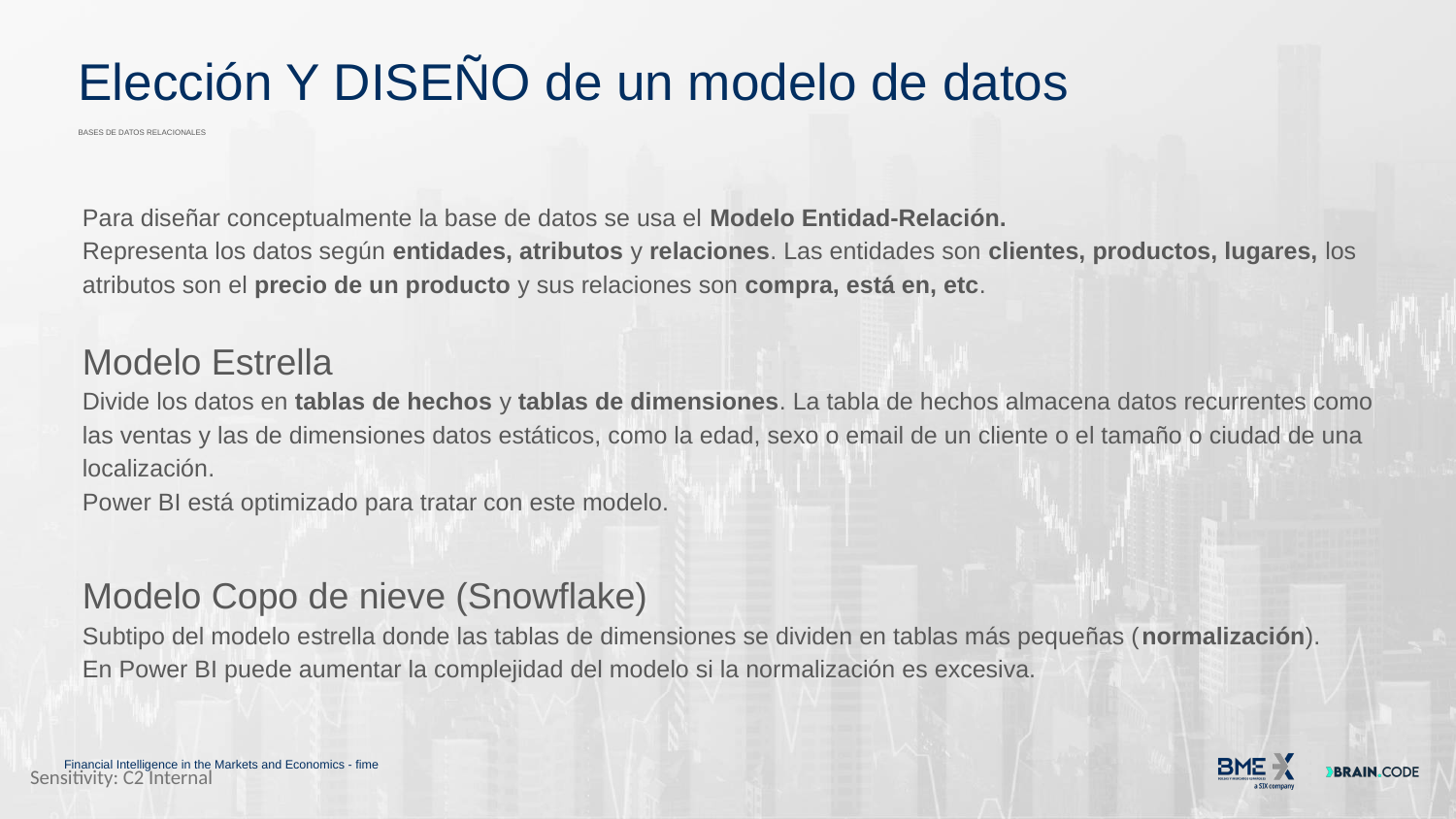

# Elección Y DISEÑO de un modelo de datos
BASES DE DATOS RELACIONALES
Para diseñar conceptualmente la base de datos se usa el Modelo Entidad-Relación.
Representa los datos según entidades, atributos y relaciones. Las entidades son clientes, productos, lugares, los atributos son el precio de un producto y sus relaciones son compra, está en, etc.

Modelo Estrella
Divide los datos en tablas de hechos y tablas de dimensiones. La tabla de hechos almacena datos recurrentes como las ventas y las de dimensiones datos estáticos, como la edad, sexo o email de un cliente o el tamaño o ciudad de una localización.
Power BI está optimizado para tratar con este modelo.

Modelo Copo de nieve (Snowflake)
Subtipo del modelo estrella donde las tablas de dimensiones se dividen en tablas más pequeñas (normalización).
En Power BI puede aumentar la complejidad del modelo si la normalización es excesiva.